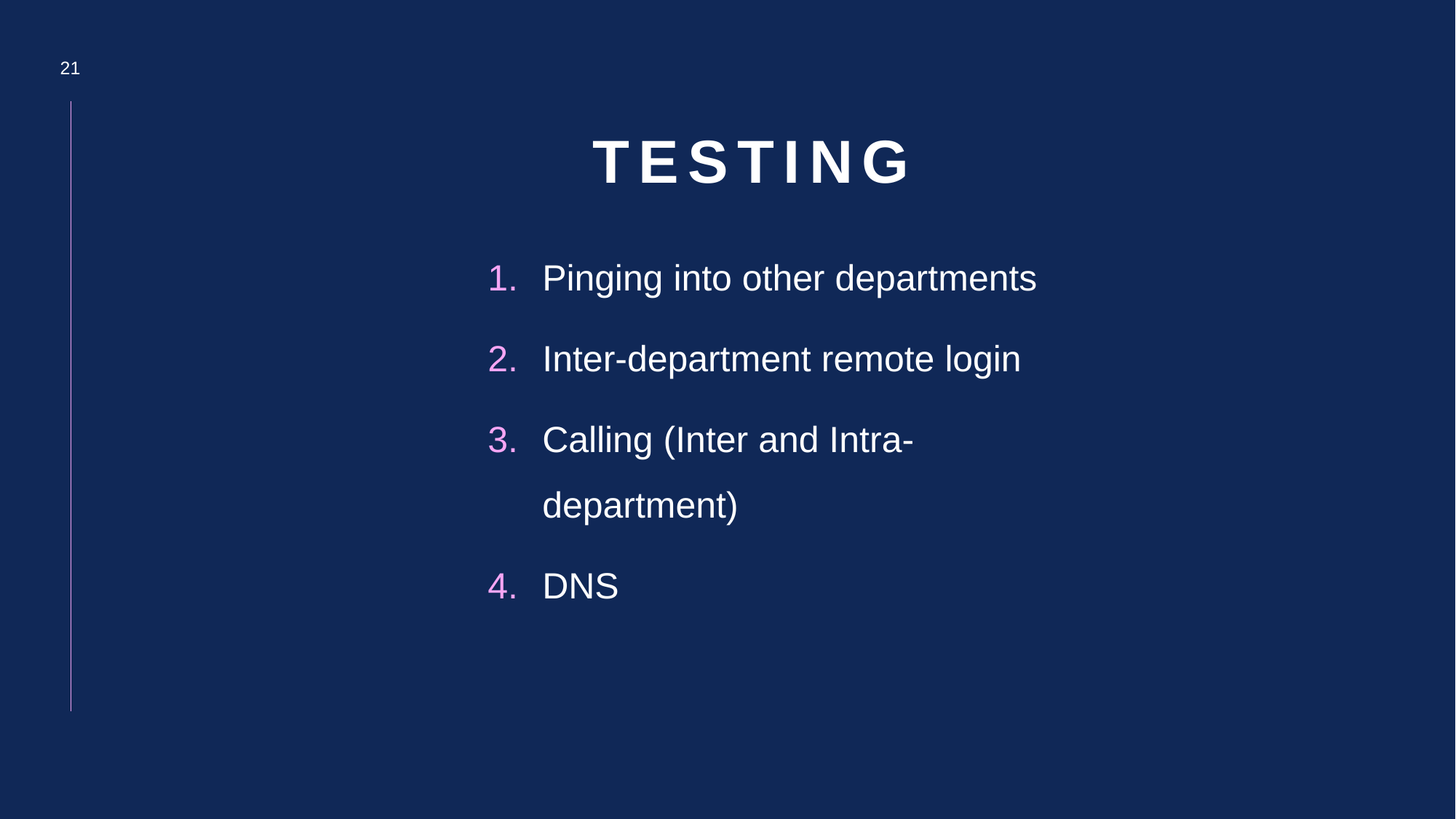

21
# Testing
Pinging into other departments
Inter-department remote login
Calling (Inter and Intra-department)
DNS